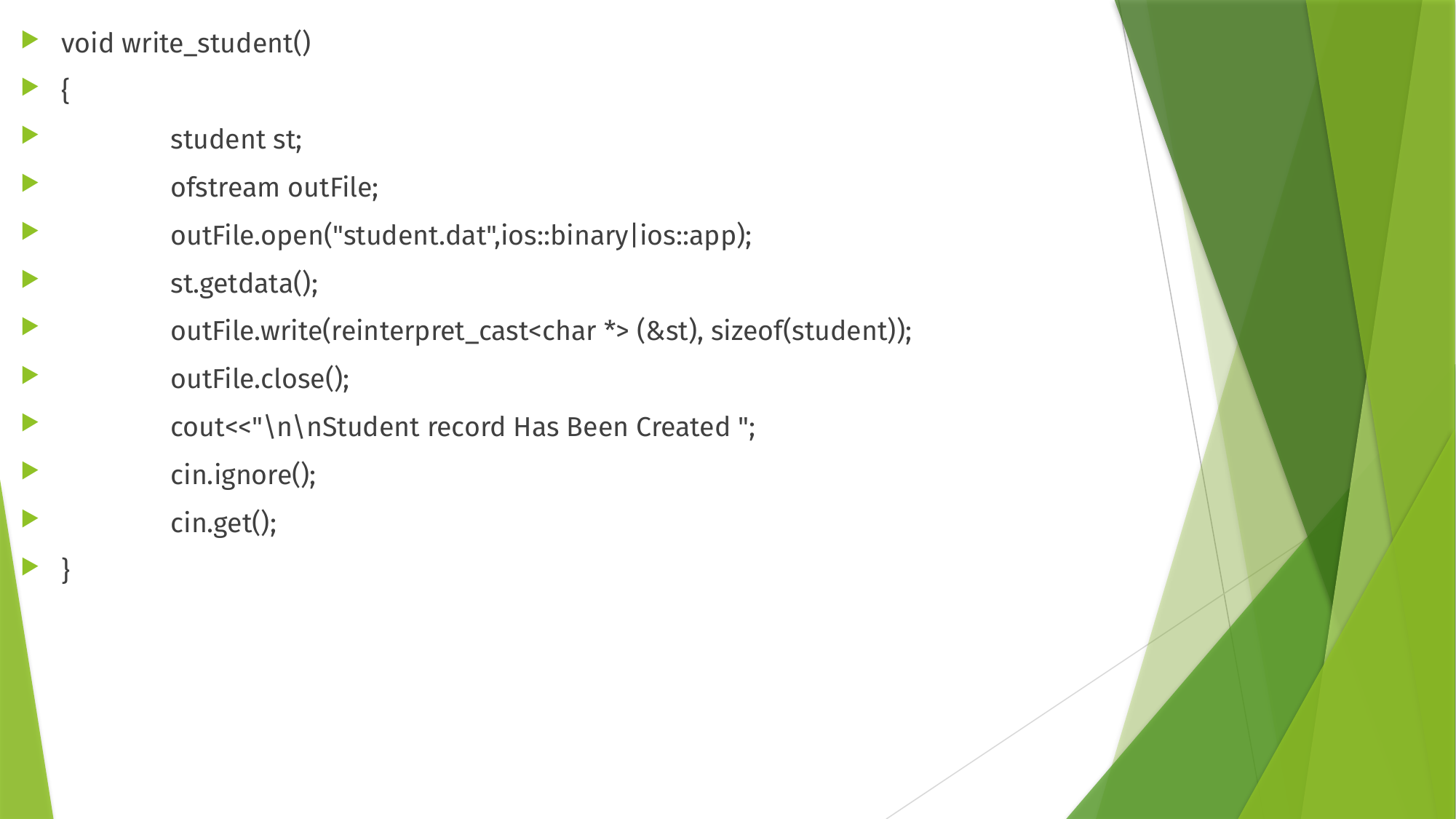

void write_student()
{
	student st;
	ofstream outFile;
	outFile.open("student.dat",ios::binary|ios::app);
	st.getdata();
	outFile.write(reinterpret_cast<char *> (&st), sizeof(student));
	outFile.close();
    	cout<<"\n\nStudent record Has Been Created ";
	cin.ignore();
	cin.get();
}